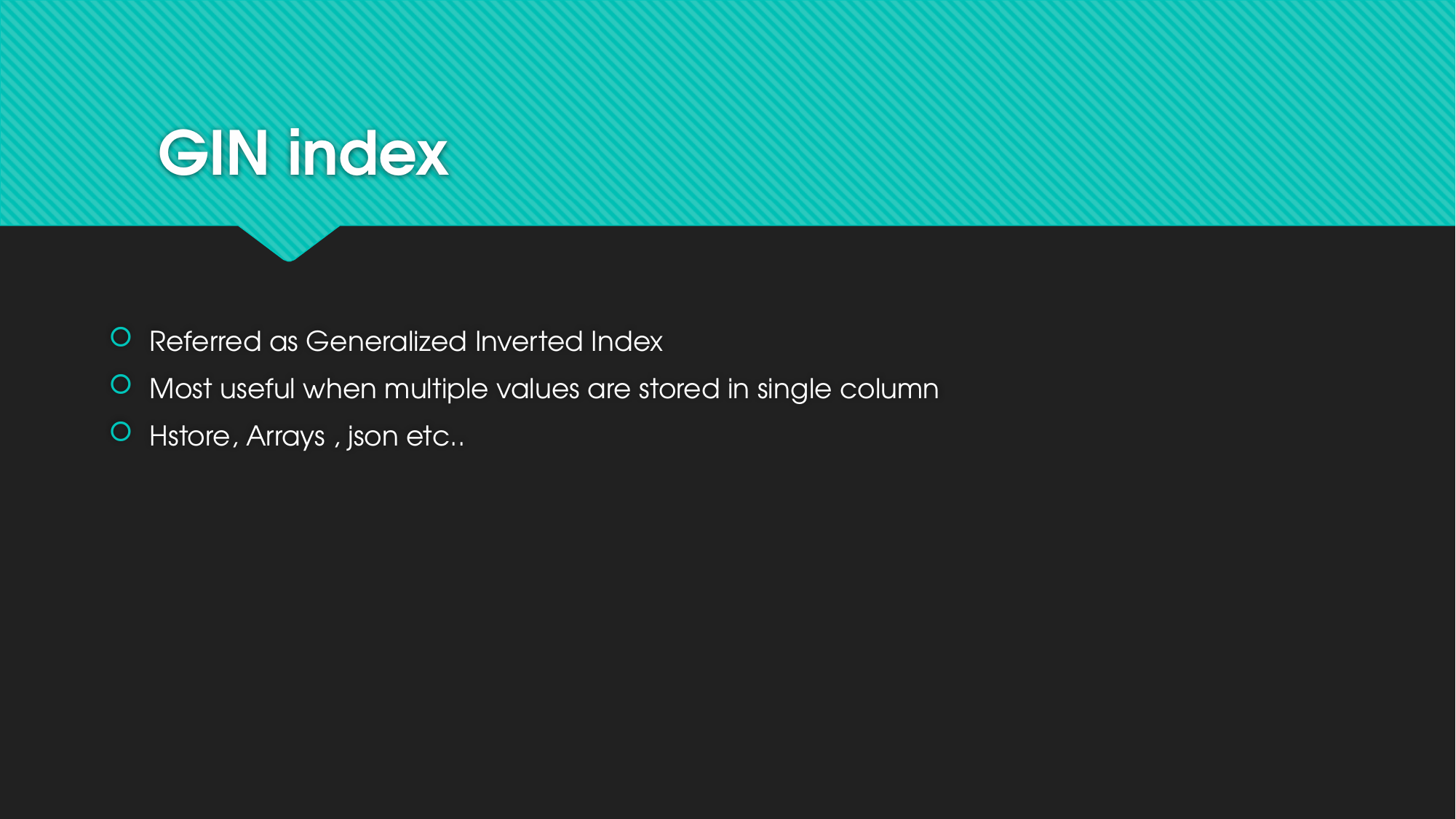

# GIN index
Referred as Generalized Inverted Index
Most useful when multiple values are stored in single column
Hstore, Arrays , json etc..